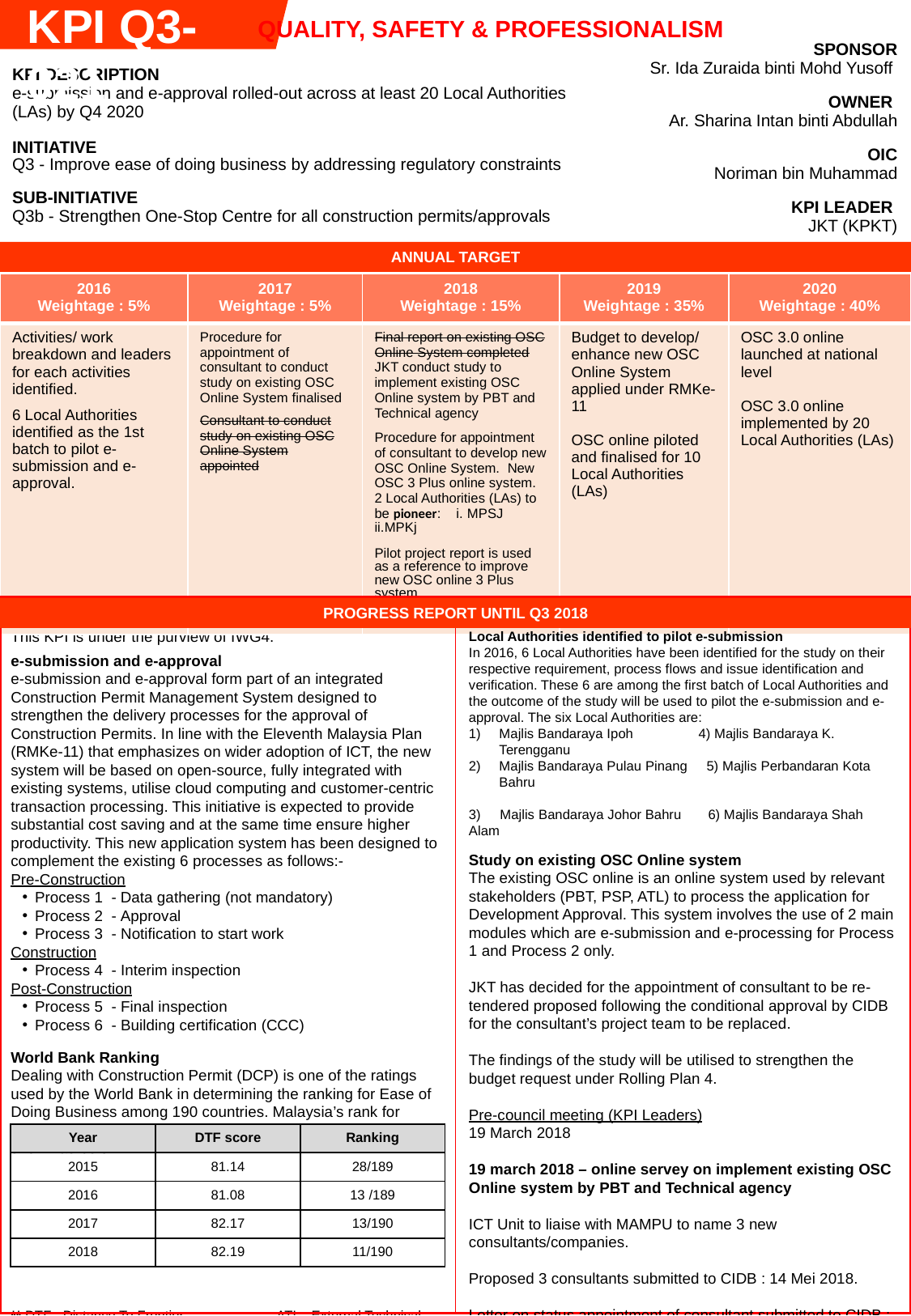

KPI Q3-021
QUALITY, SAFETY & PROFESSIONALISM
| SPONSOR Sr. Ida Zuraida binti Mohd Yusoff |
| --- |
| OWNER Ar. Sharina Intan binti Abdullah |
| OIC Noriman bin Muhammad |
| KPI LEADER JKT (KPKT) |
| KPI DESCRIPTION e-submission and e-approval rolled-out across at least 20 Local Authorities (LAs) by Q4 2020 |
| --- |
| INITIATIVE Q3 - Improve ease of doing business by addressing regulatory constraints |
| SUB-INITIATIVE Q3b - Strengthen One-Stop Centre for all construction permits/approvals |
ANNUAL TARGET
| 2016 Weightage : 5% | 2017 Weightage : 5% | 2018 Weightage : 15% | 2019 Weightage : 35% | 2020 Weightage : 40% |
| --- | --- | --- | --- | --- |
| Activities/ work breakdown and leaders for each activities identified. 6 Local Authorities identified as the 1st batch to pilot e-submission and e-approval. | Procedure for appointment of consultant to conduct study on existing OSC Online System finalised Consultant to conduct study on existing OSC Online System appointed | Final report on existing OSC Online System completed JKT conduct study to implement existing OSC Online system by PBT and Technical agency Procedure for appointment of consultant to develop new OSC Online System. New OSC 3 Plus online system. 2 Local Authorities (LAs) to be pioneer: i. MPSJ ii.MPKj Pilot project report is used as a reference to improve new OSC online 3 Plus system | Budget to develop/ enhance new OSC Online System applied under RMKe-11 OSC online piloted and finalised for 10 Local Authorities (LAs) | OSC 3.0 online launched at national level OSC 3.0 online implemented by 20 Local Authorities (LAs) |

PROGRESS REPORT UNTIL Q3 2018
This KPI is under the purview of IWG4.

e-submission and e-approval
e-submission and e-approval form part of an integrated Construction Permit Management System designed to strengthen the delivery processes for the approval of Construction Permits. In line with the Eleventh Malaysia Plan (RMKe-11) that emphasizes on wider adoption of ICT, the new system will be based on open-source, fully integrated with existing systems, utilise cloud computing and customer-centric transaction processing. This initiative is expected to provide substantial cost saving and at the same time ensure higher productivity. This new application system has been designed to complement the existing 6 processes as follows:-
Pre-Construction
Process 1  - Data gathering (not mandatory)
Process 2  - Approval
Process 3  - Notification to start work
Construction
Process 4  - Interim inspection
Post-Construction
Process 5  - Final inspection
Process 6  - Building certification (CCC)

World Bank Ranking
Dealing with Construction Permit (DCP) is one of the ratings used by the World Bank in determining the ranking for Ease of Doing Business among 190 countries. Malaysia’s rank for Dealing with Construction Permit from year 2015 to 2017 is shown as below:

** DTF : Distance To Frontier                        ATL : External Technical Agencies
    PSP : Principal Submitting Person             OSC: One Stop Centre
Local Authorities identified to pilot e-submission
In 2016, 6 Local Authorities have been identified for the study on their respective requirement, process flows and issue identification and verification. These 6 are among the first batch of Local Authorities and the outcome of the study will be used to pilot the e-submission and e-approval. The six Local Authorities are:
Majlis Bandaraya Ipoh                 4) Majlis Bandaraya K. Terengganu
Majlis Bandaraya Pulau Pinang     5) Majlis Perbandaran Kota Bahru
3)     Majlis Bandaraya Johor Bahru       6) Majlis Bandaraya Shah Alam

Study on existing OSC Online system
The existing OSC online is an online system used by relevant stakeholders (PBT, PSP, ATL) to process the application for Development Approval. This system involves the use of 2 main modules which are e-submission and e-processing for Process 1 and Process 2 only.

JKT has decided for the appointment of consultant to be re-tendered proposed following the conditional approval by CIDB for the consultant’s project team to be replaced.

The findings of the study will be utilised to strengthen the budget request under Rolling Plan 4.

Pre-council meeting (KPI Leaders)
19 March 2018

19 march 2018 – online servey on implement existing OSC Online system by PBT and Technical agency

ICT Unit to liaise with MAMPU to name 3 new consultants/companies.

Proposed 3 consultants submitted to CIDB : 14 Mei 2018.

Letter on status appointment of consultant submitted to CIDB : 6 June
2018.

New OSC 3 Plus online Meeting for (Procurement process & scope of works) : 16 August 2018 & 20 Sept 2018
| Year | DTF score | Ranking |
| --- | --- | --- |
| 2015 | 81.14 | 28/189 |
| 2016 | 81.08 | 13 /189 |
| 2017 | 82.17 | 13/190 |
| 2018 | 82.19 | 11/190 |